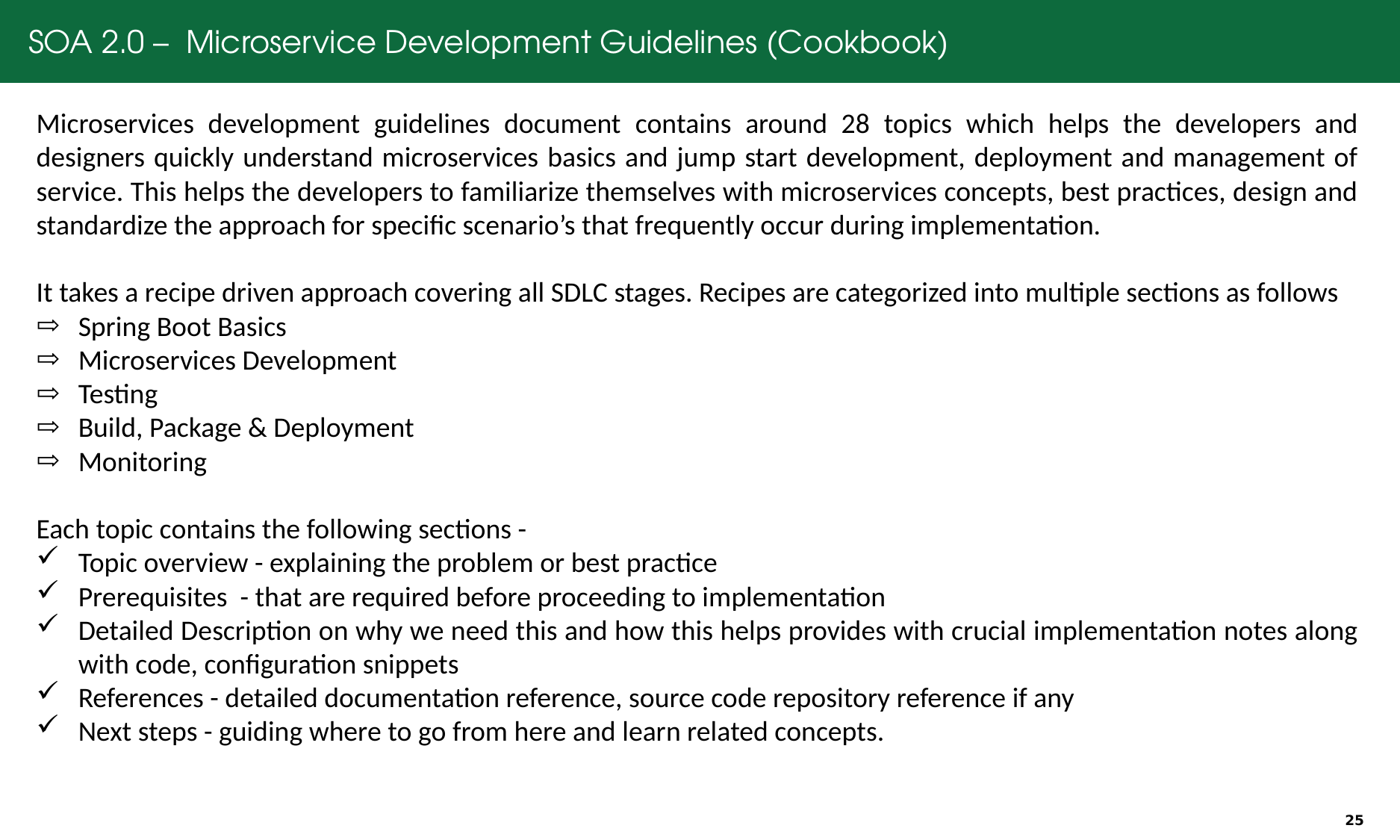

# SOA 2.0 –  Microservice Development Guidelines (Cookbook)
Microservices development guidelines document contains around 28 topics which helps the developers and designers quickly understand microservices basics and jump start development, deployment and management of service. This helps the developers to familiarize themselves with microservices concepts, best practices, design and standardize the approach for specific scenario’s that frequently occur during implementation.

It takes a recipe driven approach covering all SDLC stages. Recipes are categorized into multiple sections as follows
Spring Boot Basics
Microservices Development
Testing
Build, Package & Deployment
Monitoring

Each topic contains the following sections -
Topic overview - explaining the problem or best practice
Prerequisites  - that are required before proceeding to implementation
Detailed Description on why we need this and how this helps provides with crucial implementation notes along with code, configuration snippets
References - detailed documentation reference, source code repository reference if any
Next steps - guiding where to go from here and learn related concepts.